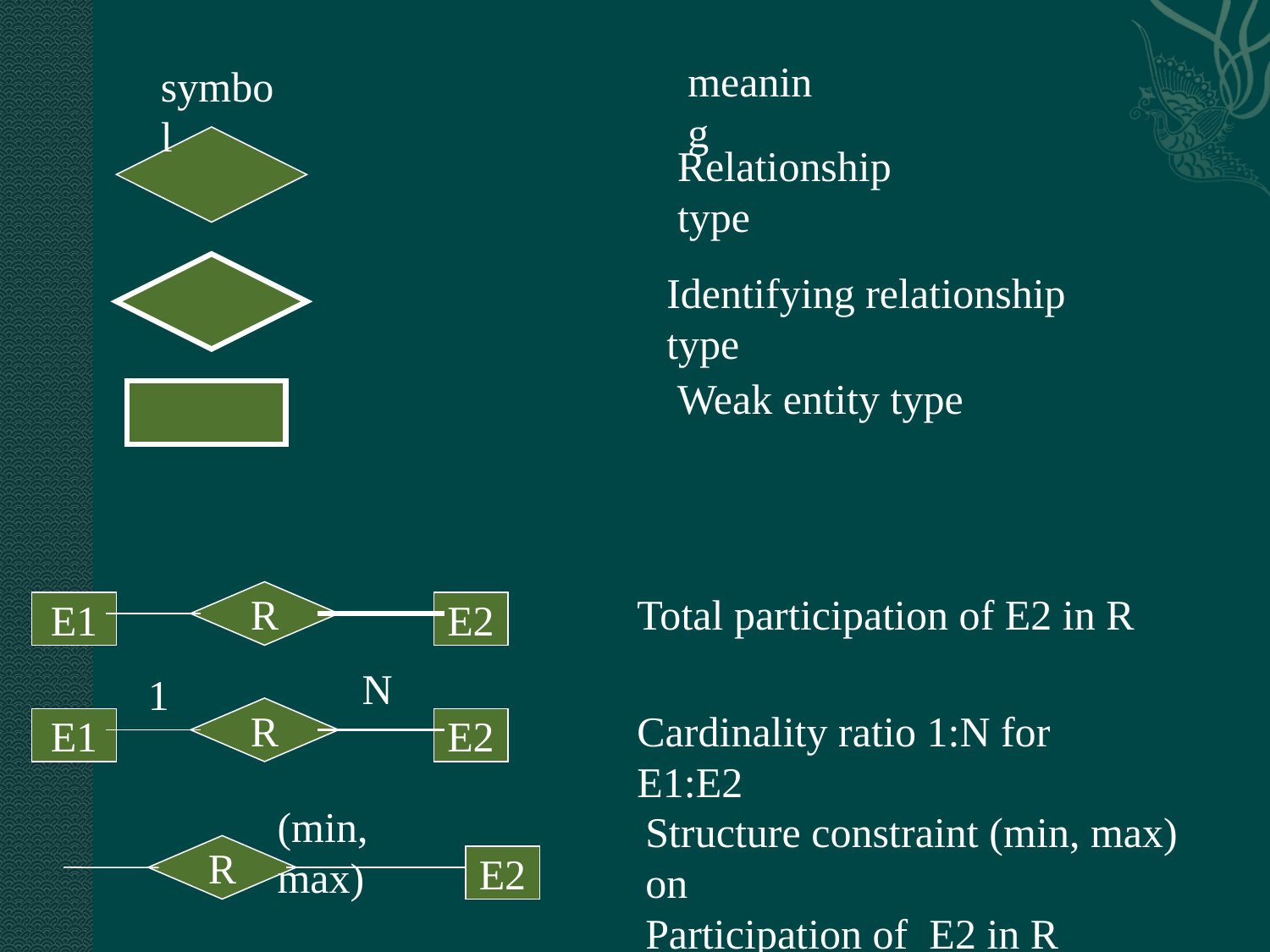

meaning
symbol

Relationship type

Identifying relationship type
Weak entity type

R
Total participation of E2 in R
E1
E2
N
1
R
Cardinality ratio 1:N for E1:E2
E1
E2
(min, max)
Structure constraint (min, max) on
Participation of  E2 in R
R
E2